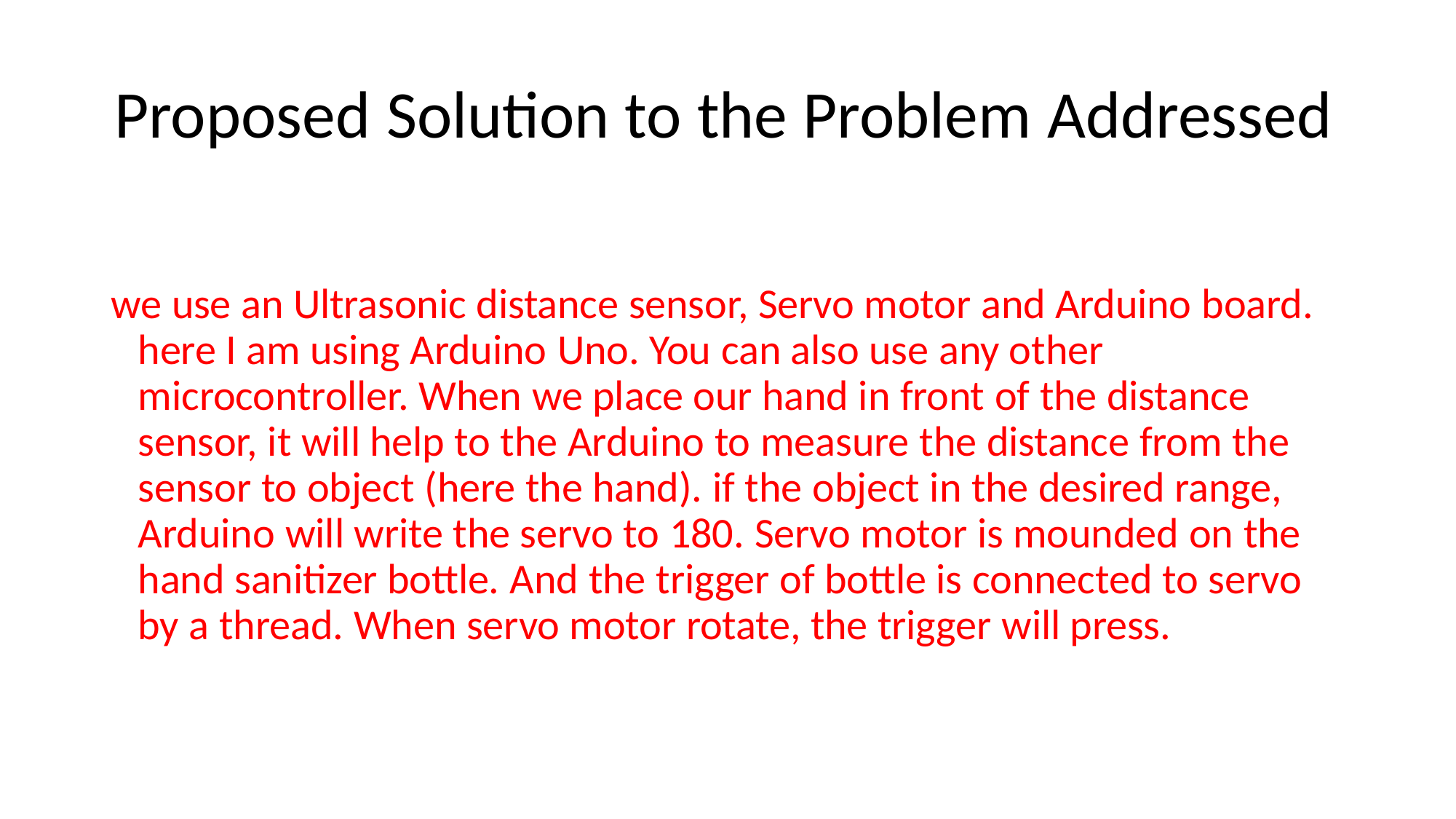

# Proposed Solution to the Problem Addressed
we use an Ultrasonic distance sensor, Servo motor and Arduino board.  here I am using Arduino Uno. You can also use any other  microcontroller. When we place our hand in front of the distance  sensor, it will help to the Arduino to measure the distance from the  sensor to object (here the hand). if the object in the desired range,  Arduino will write the servo to 180. Servo motor is mounded on the  hand sanitizer bottle. And the trigger of bottle is connected to servo  by a thread. When servo motor rotate, the trigger will press.